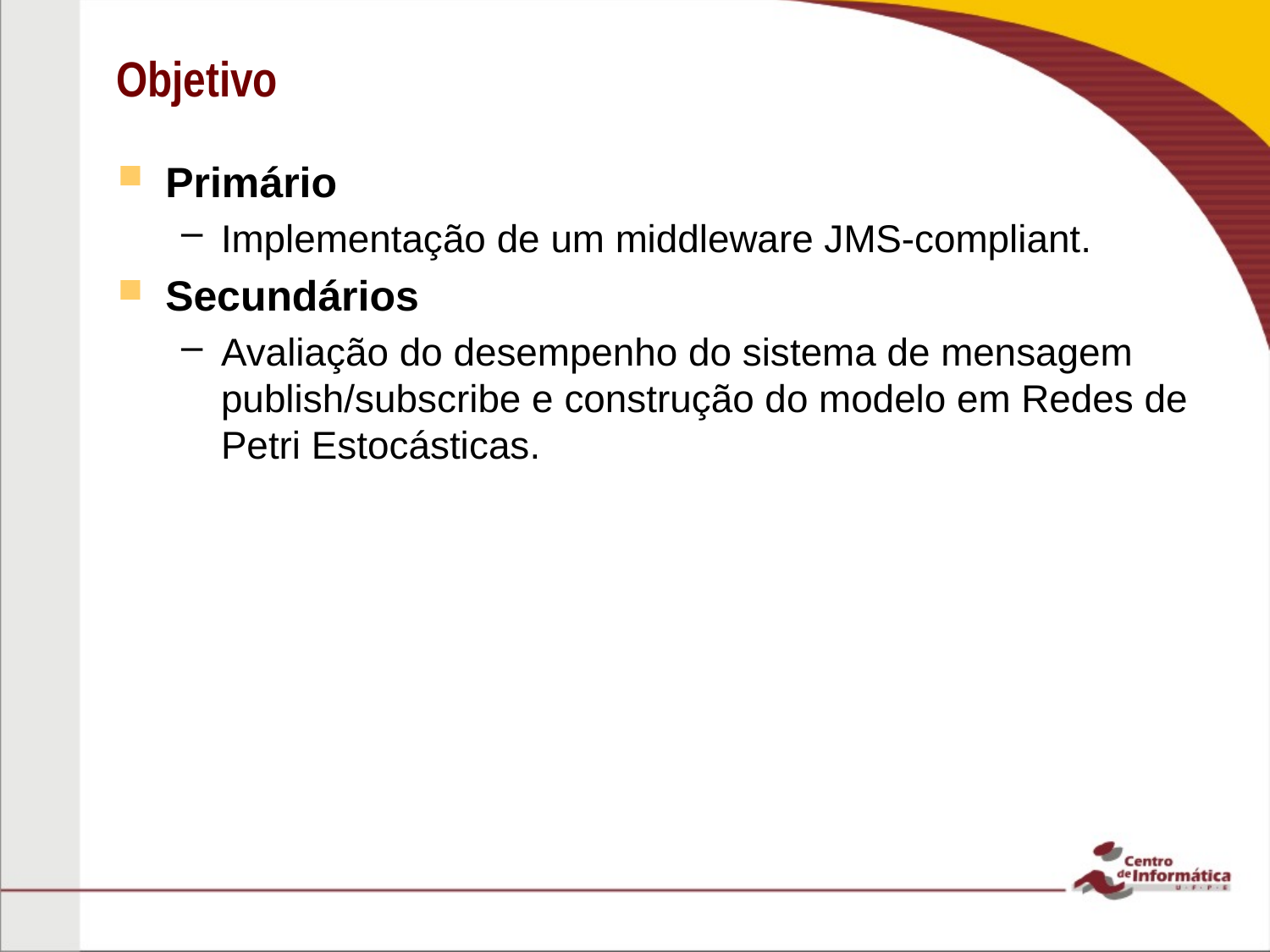

# Objetivo
Primário
Implementação de um middleware JMS-compliant.
Secundários
Avaliação do desempenho do sistema de mensagem publish/subscribe e construção do modelo em Redes de Petri Estocásticas.